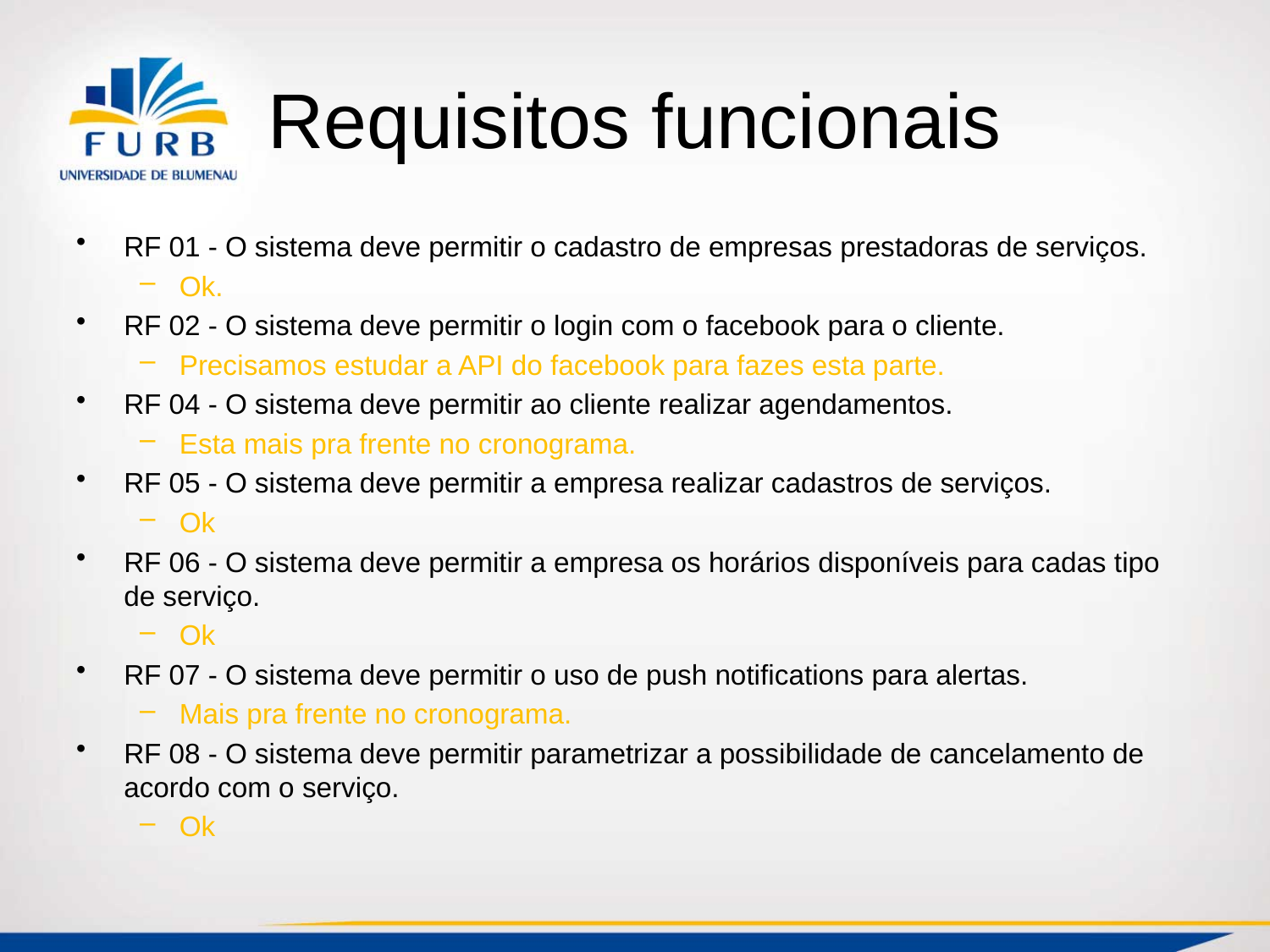

# Requisitos funcionais
RF 01 - O sistema deve permitir o cadastro de empresas prestadoras de serviços.
Ok.
RF 02 - O sistema deve permitir o login com o facebook para o cliente.
Precisamos estudar a API do facebook para fazes esta parte.
RF 04 - O sistema deve permitir ao cliente realizar agendamentos.
Esta mais pra frente no cronograma.
RF 05 - O sistema deve permitir a empresa realizar cadastros de serviços.
Ok
RF 06 - O sistema deve permitir a empresa os horários disponíveis para cadas tipo de serviço.
Ok
RF 07 - O sistema deve permitir o uso de push notifications para alertas.
Mais pra frente no cronograma.
RF 08 - O sistema deve permitir parametrizar a possibilidade de cancelamento de acordo com o serviço.
Ok